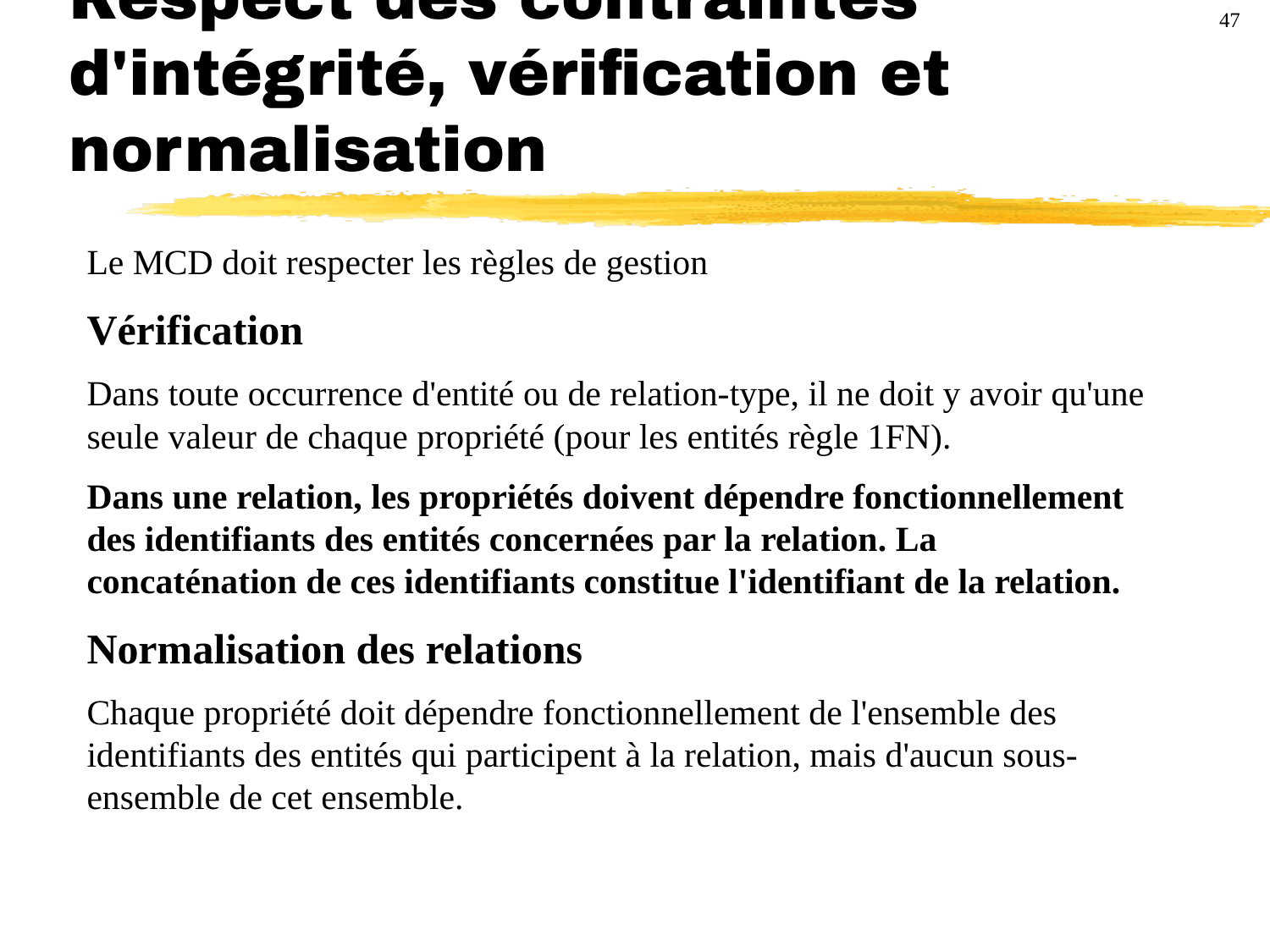

47
# Respect des contraintes d'intégrité, vérification et normalisation
Le MCD doit respecter les règles de gestion
Vérification
Dans toute occurrence d'entité ou de relation-type, il ne doit y avoir qu'une seule valeur de chaque propriété (pour les entités règle 1FN).
Dans une relation, les propriétés doivent dépendre fonctionnellement des identifiants des entités concernées par la relation. La concaténation de ces identifiants constitue l'identifiant de la relation.
Normalisation des relations
Chaque propriété doit dépendre fonctionnellement de l'ensemble des identifiants des entités qui participent à la relation, mais d'aucun sous-ensemble de cet ensemble.